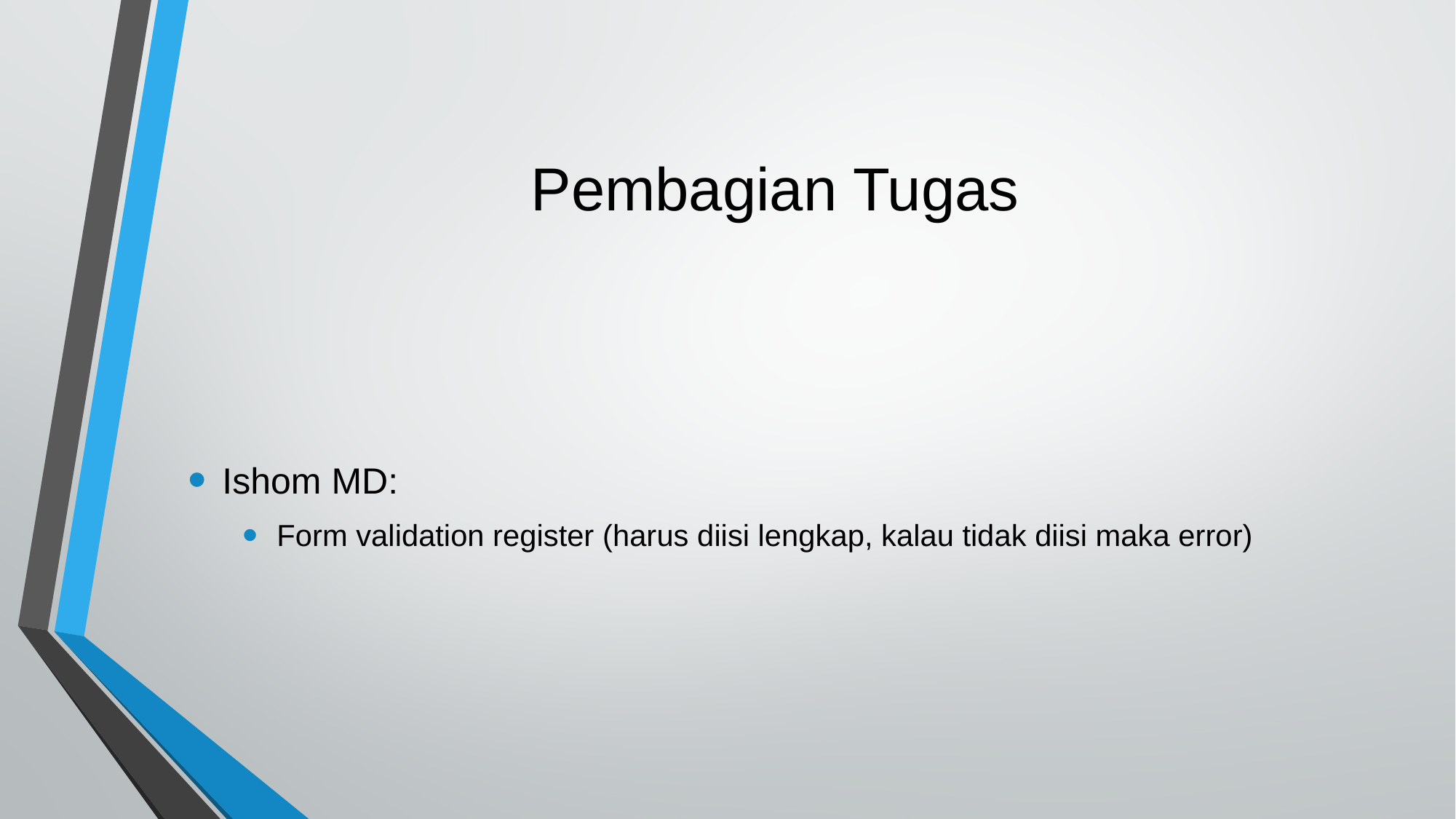

# Pembagian Tugas
Ishom MD:
Form validation register (harus diisi lengkap, kalau tidak diisi maka error)